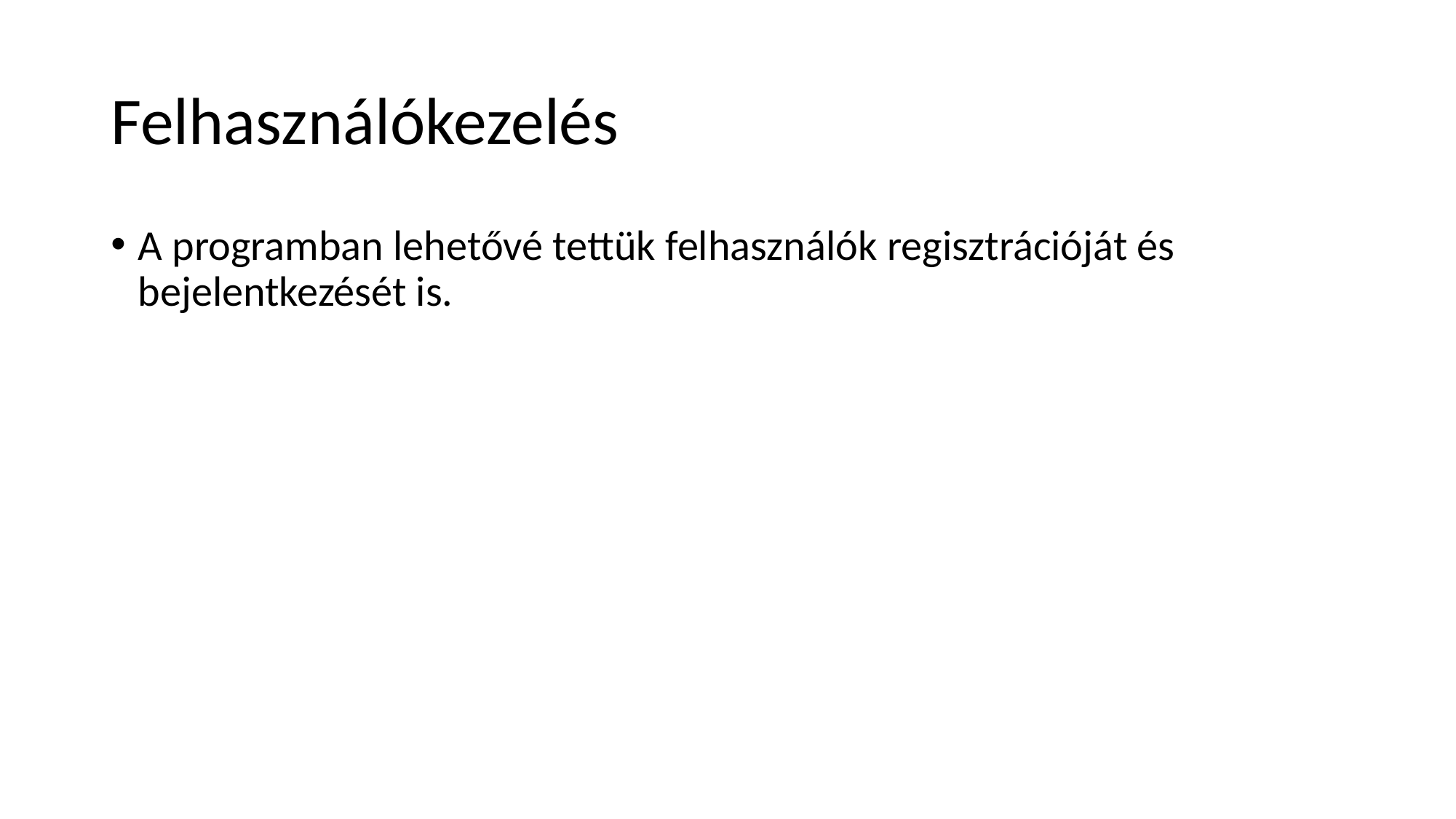

# Felhasználókezelés
A programban lehetővé tettük felhasználók regisztrációját és bejelentkezését is.